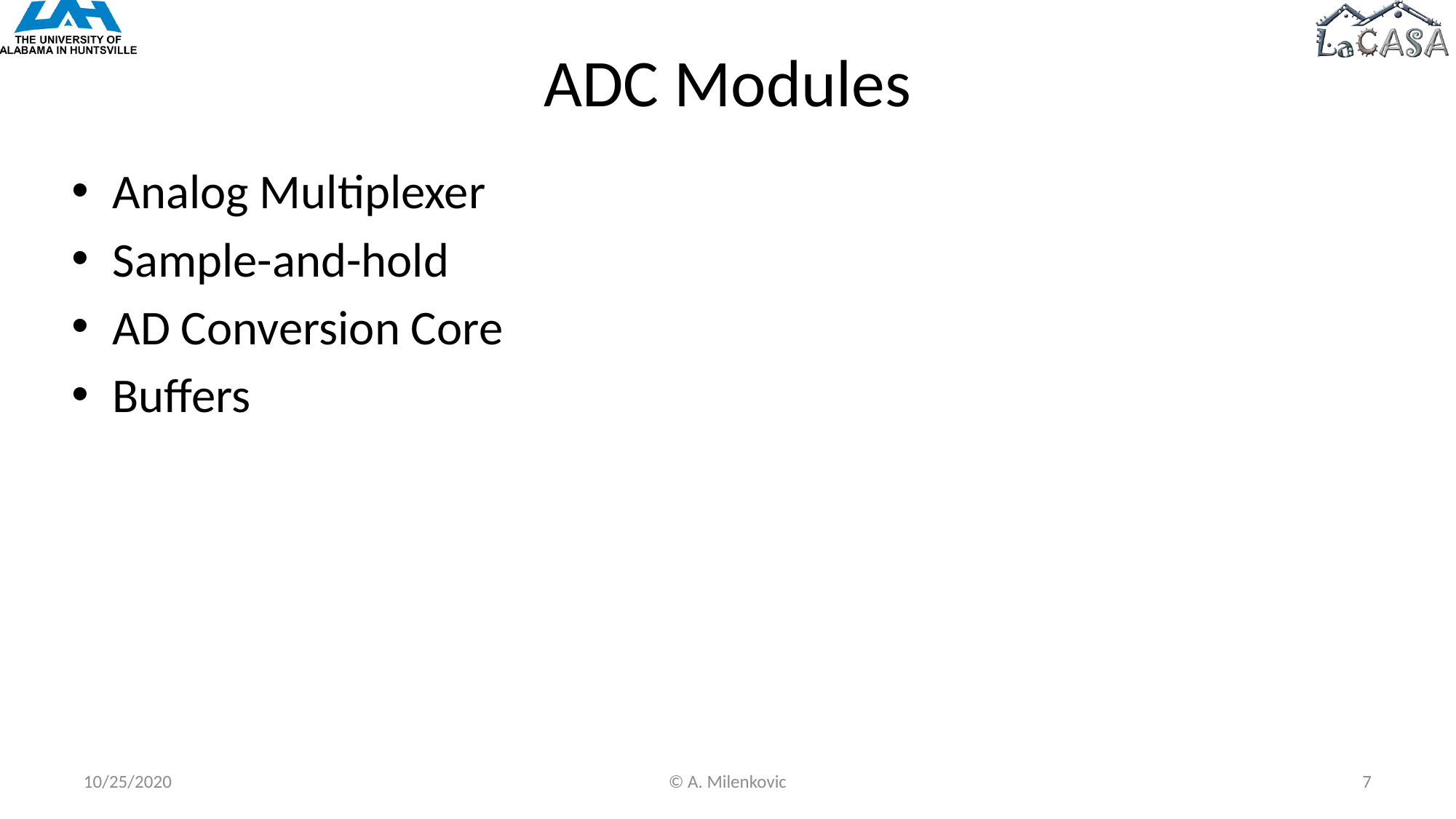

# ADC Modules
Analog Multiplexer
Sample-and-hold
AD Conversion Core
Buffers
10/25/2020
© A. Milenkovic
7